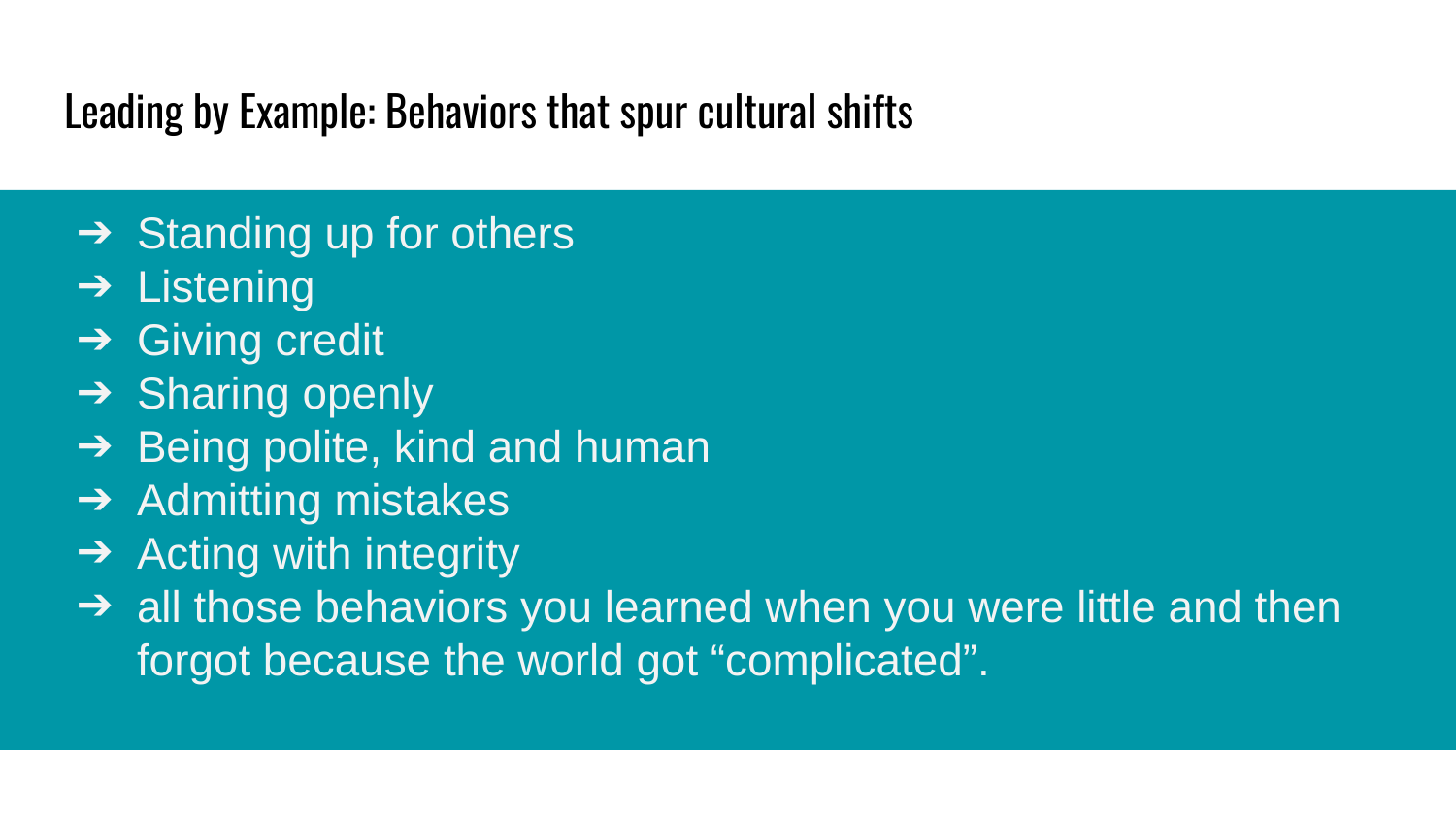

Leading by Example: Behaviors that spur cultural shifts
Standing up for others
Listening
Giving credit
Sharing openly
Being polite, kind and human
Admitting mistakes
Acting with integrity
all those behaviors you learned when you were little and then forgot because the world got “complicated”.